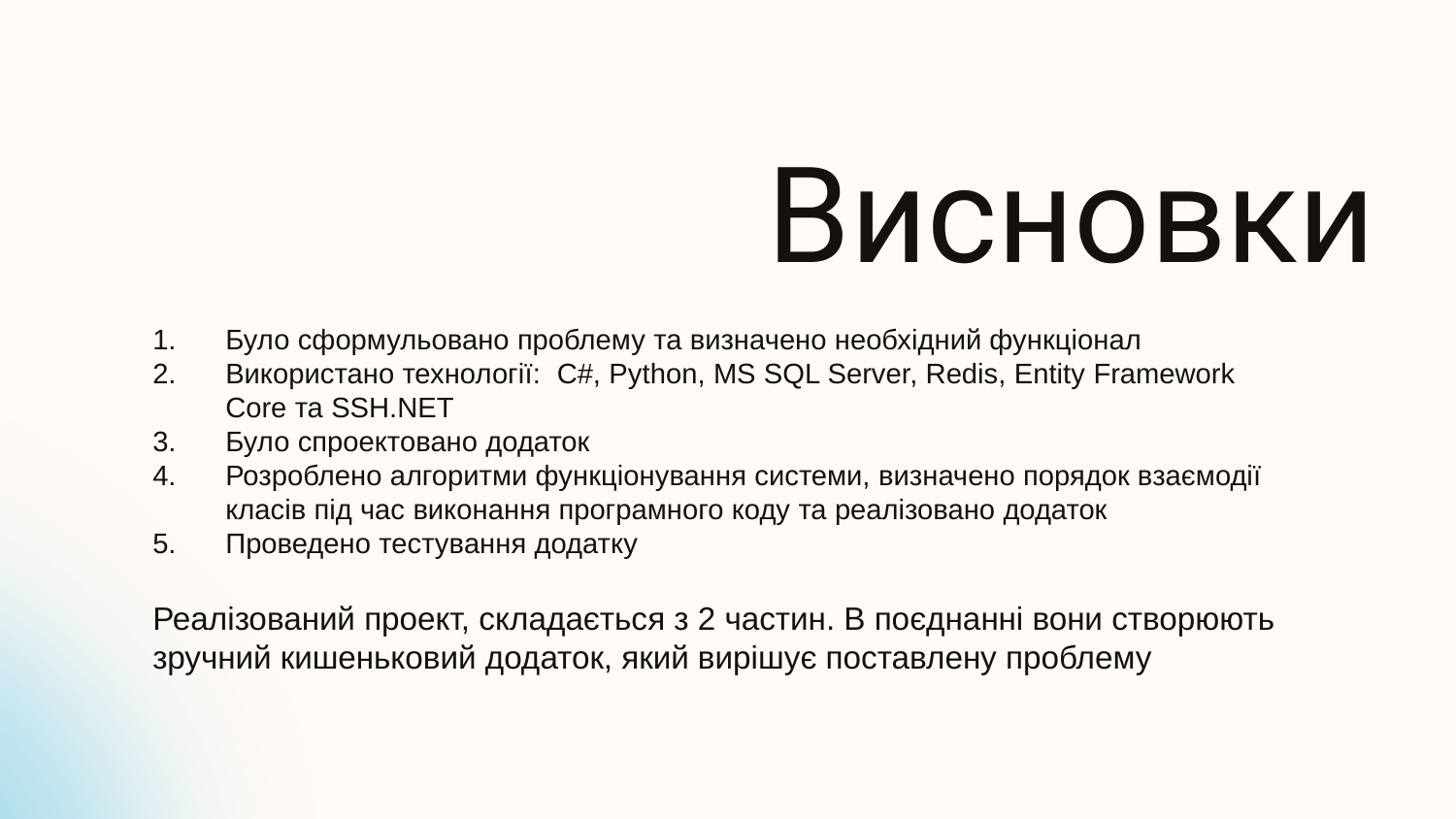

# Висновки
Було сформульовано проблему та визначено необхідний функціонал
Використано технології:  C#, Python, MS SQL Server, Redis, Entity Framework Core та SSH.NET
Було спроектовано додаток
Розроблено алгоритми функціонування системи, визначено порядок взаємодії класів під час виконання програмного коду та реалізовано додаток
Проведено тестування додатку
Реалізований проект, складається з 2 частин. В поєднанні вони створюють зручний кишеньковий додаток, який вирішує поставлену проблему